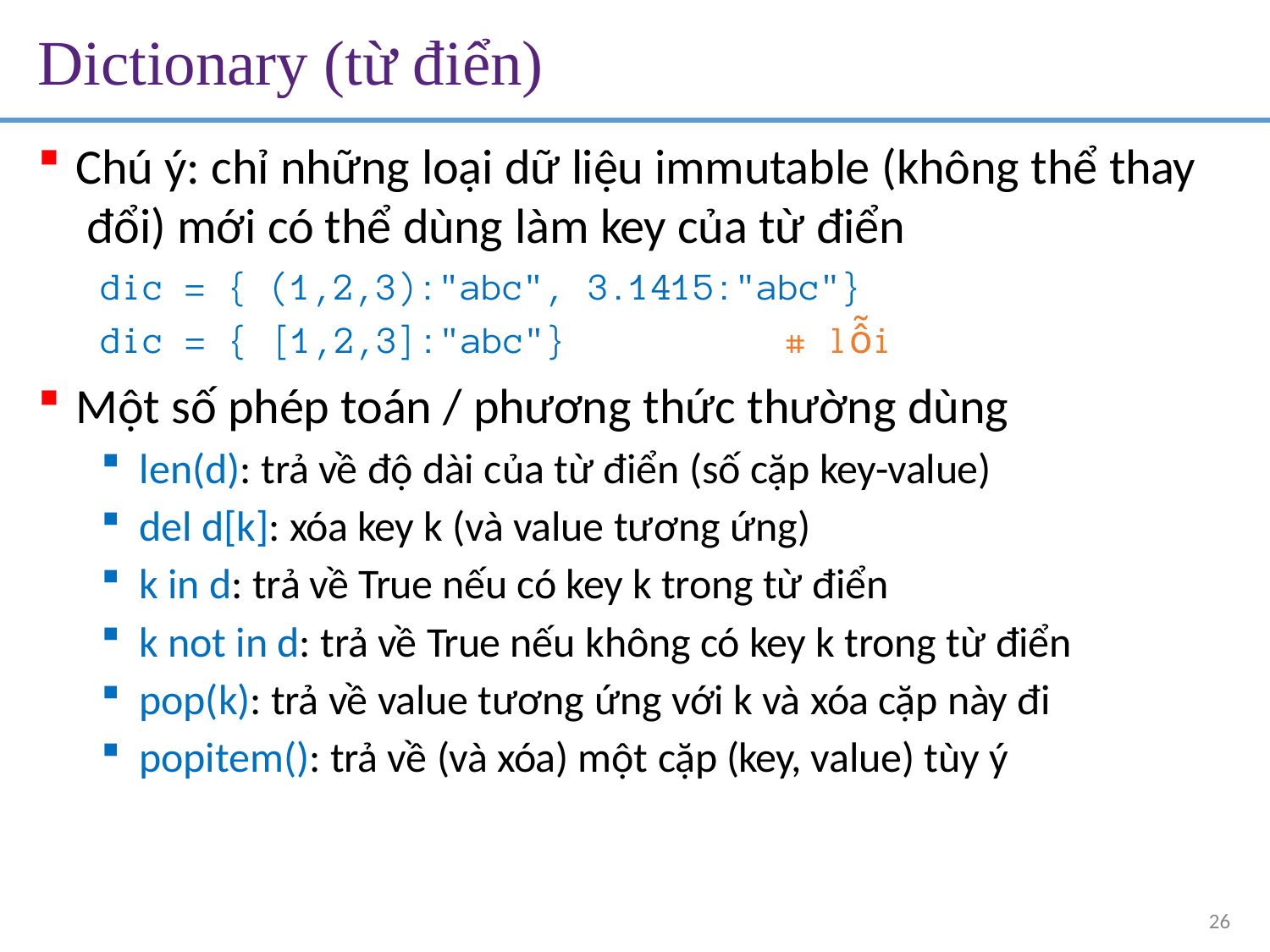

# Dictionary (từ điển)
Chú ý: chỉ những loại dữ liệu immutable (không thể thay  đổi) mới có thể dùng làm key của từ điển
dic = { (1,2,3):"abc", 3.1415:"abc"}
dic = { [1,2,3]:"abc"}	# lỗi
Một số phép toán / phương thức thường dùng
len(d): trả về độ dài của từ điển (số cặp key-value)
del d[k]: xóa key k (và value tương ứng)
k in d: trả về True nếu có key k trong từ điển
k not in d: trả về True nếu không có key k trong từ điển
pop(k): trả về value tương ứng với k và xóa cặp này đi
popitem(): trả về (và xóa) một cặp (key, value) tùy ý

26